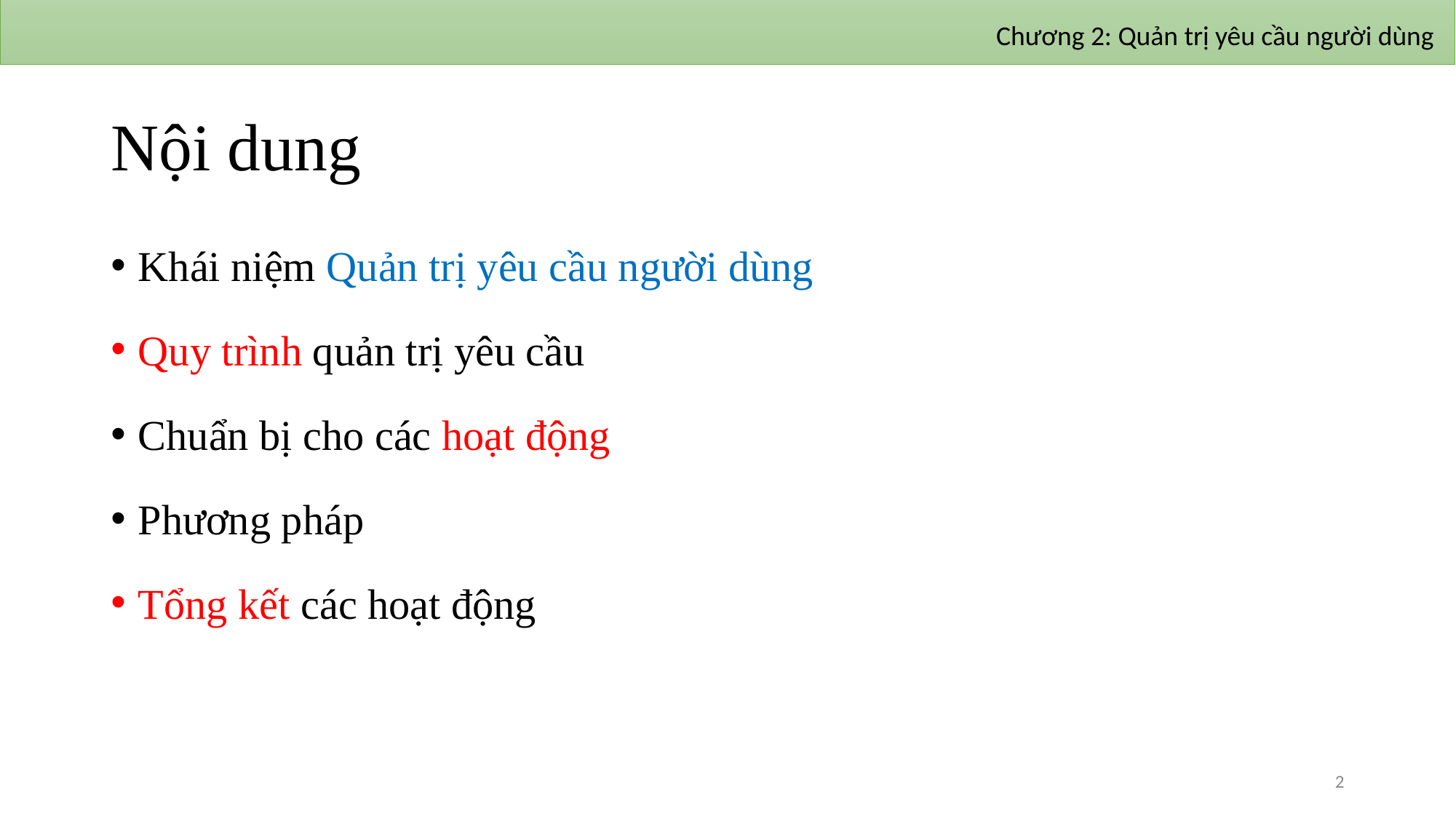

Chương 2: Quản trị yêu cầu người dùng
# Nội dung
Khái niệm Quản trị yêu cầu người dùng
Quy trình quản trị yêu cầu
Chuẩn bị cho các hoạt động
Phương pháp
Tổng kết các hoạt động
2